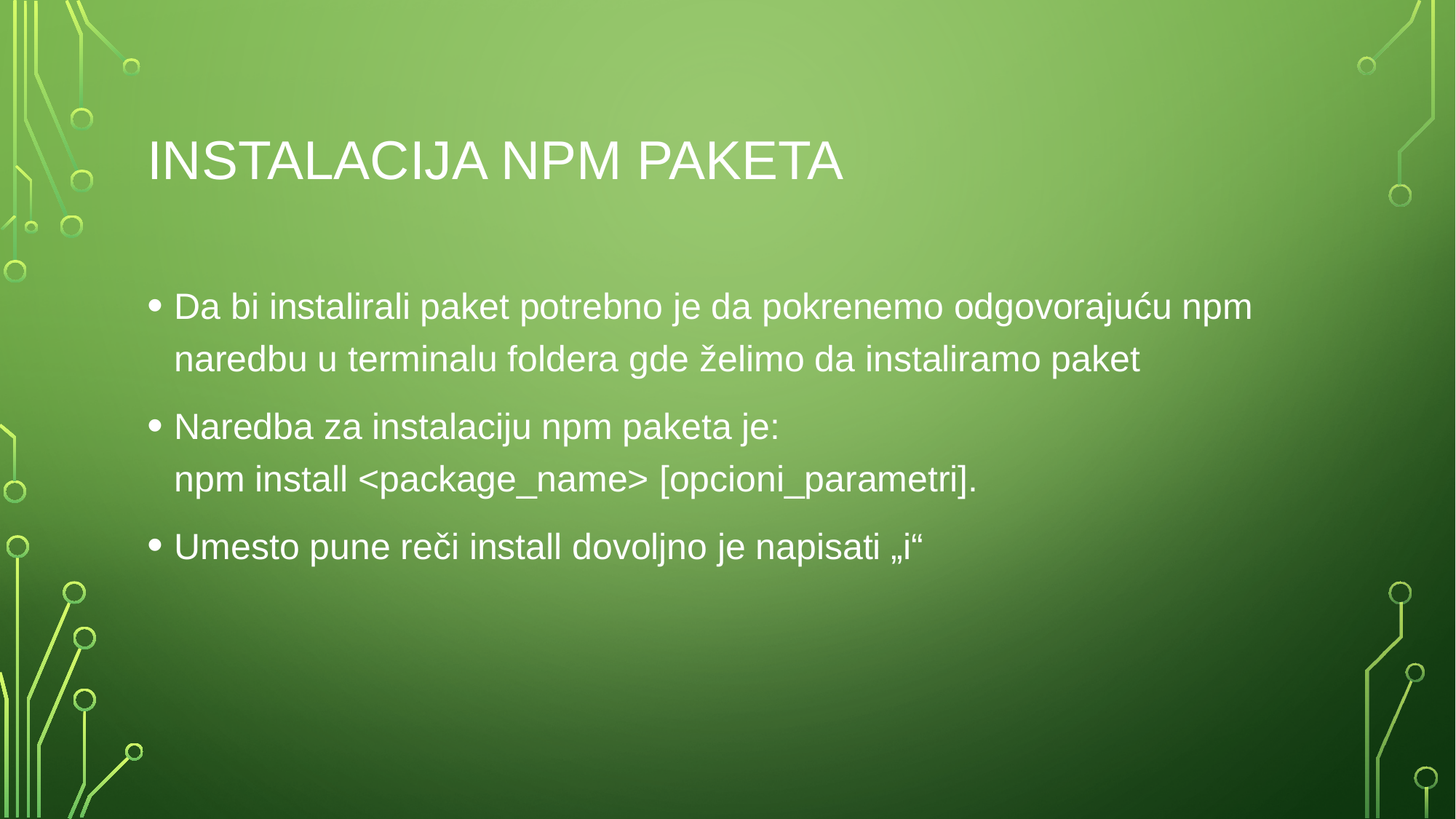

# Instalacija npm paketa
Da bi instalirali paket potrebno je da pokrenemo odgovorajuću npm naredbu u terminalu foldera gde želimo da instaliramo paket
Naredba za instalaciju npm paketa je:
npm install <package_name> [opcioni_parametri].
Umesto pune reči install dovoljno je napisati „i“